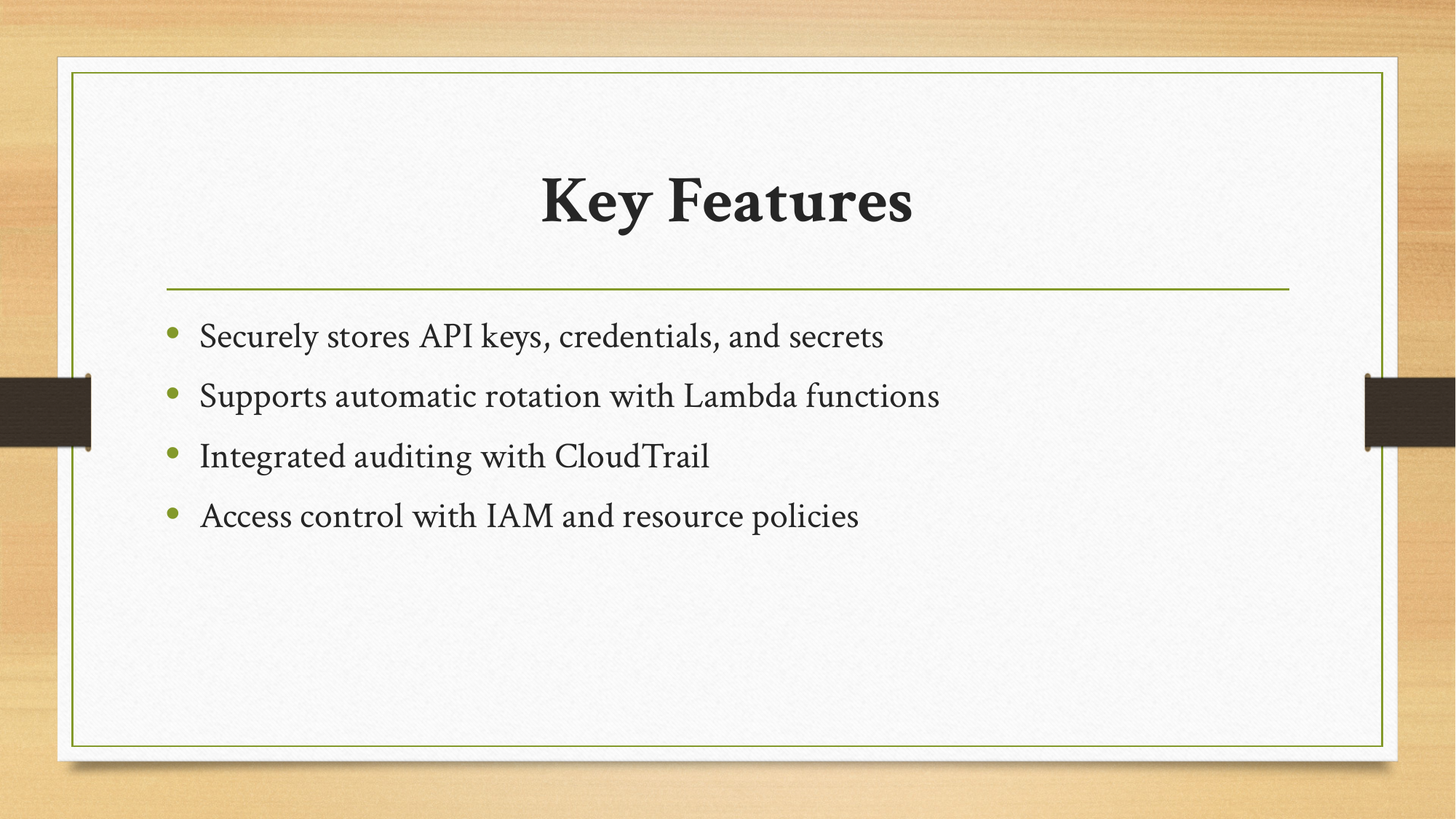

# Key Features
Securely stores API keys, credentials, and secrets
Supports automatic rotation with Lambda functions
Integrated auditing with CloudTrail
Access control with IAM and resource policies